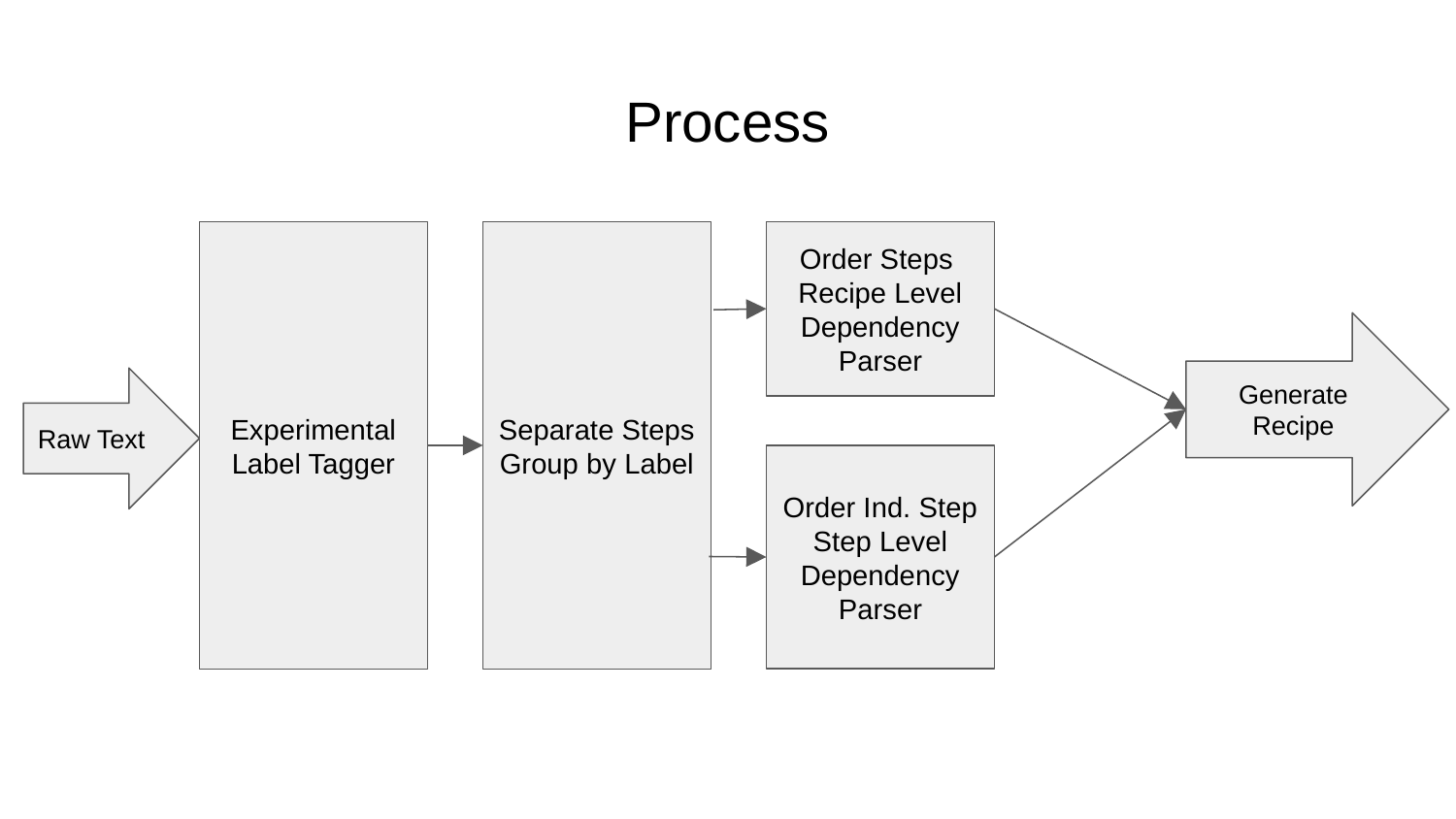

# Process
Experimental Label Tagger
Separate Steps
Group by Label
Order Steps
Recipe Level Dependency Parser
Generate Recipe
Raw Text
Order Ind. Step
Step Level Dependency Parser